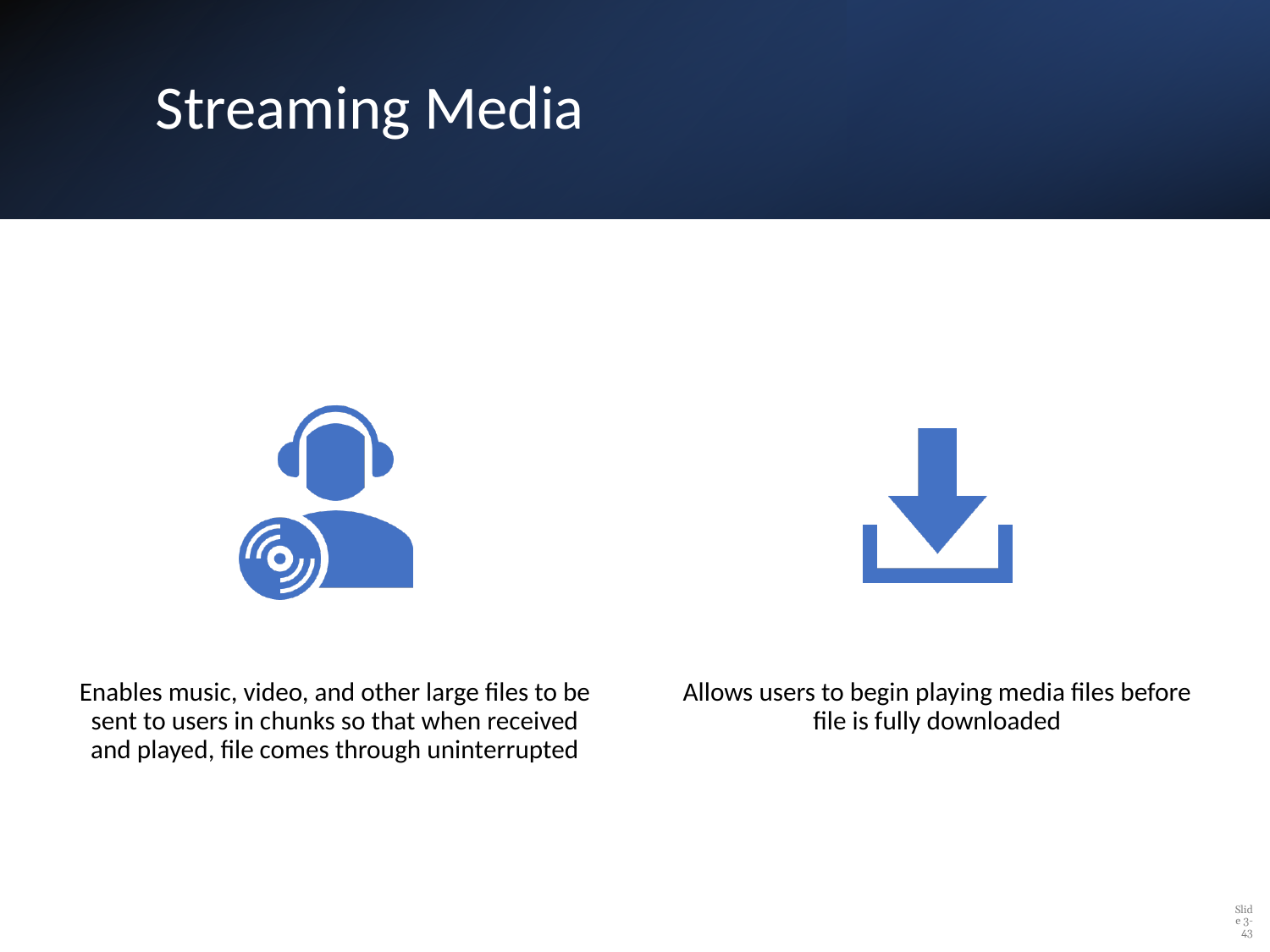

# Streaming Media
Enables music, video, and other large files to be sent to users in chunks so that when received and played, file comes through uninterrupted
Allows users to begin playing media files before file is fully downloaded
Slide 3-43